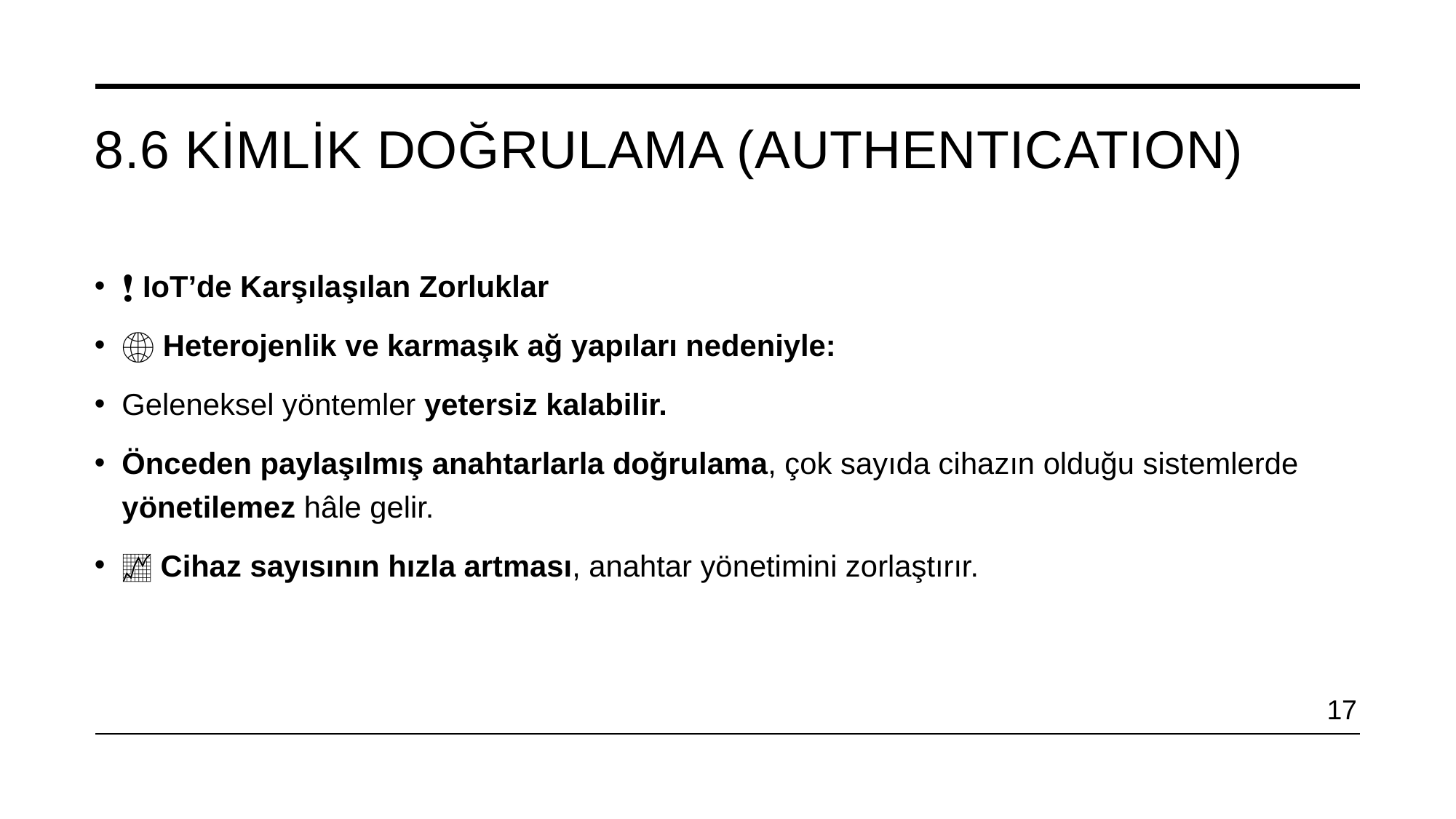

# 8.6 Kimlik Doğrulama (Authentıcatıon)
❗ IoT’de Karşılaşılan Zorluklar
🌐 Heterojenlik ve karmaşık ağ yapıları nedeniyle:
Geleneksel yöntemler yetersiz kalabilir.
Önceden paylaşılmış anahtarlarla doğrulama, çok sayıda cihazın olduğu sistemlerde yönetilemez hâle gelir.
📈 Cihaz sayısının hızla artması, anahtar yönetimini zorlaştırır.

17